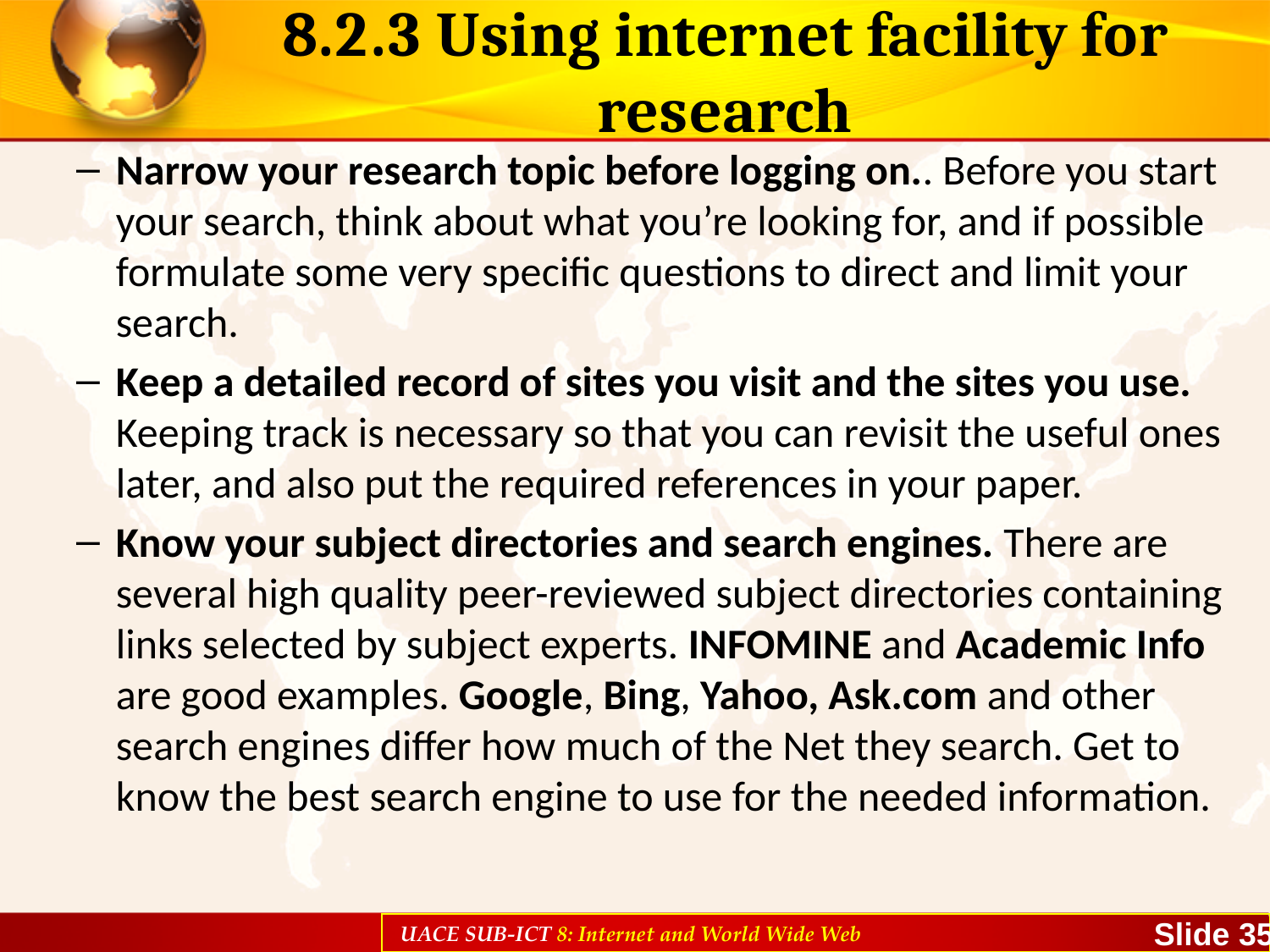

# 8.2.3 Using internet facility for research
Narrow your research topic before logging on.. Before you start your search, think about what you’re looking for, and if possible formulate some very specific questions to direct and limit your search.
Keep a detailed record of sites you visit and the sites you use. Keeping track is necessary so that you can revisit the useful ones later, and also put the required references in your paper.
Know your subject directories and search engines. There are several high quality peer-reviewed subject directories containing links selected by subject experts. INFOMINE and Academic Info are good examples. Google, Bing, Yahoo, Ask.com and other search engines differ how much of the Net they search. Get to know the best search engine to use for the needed information.